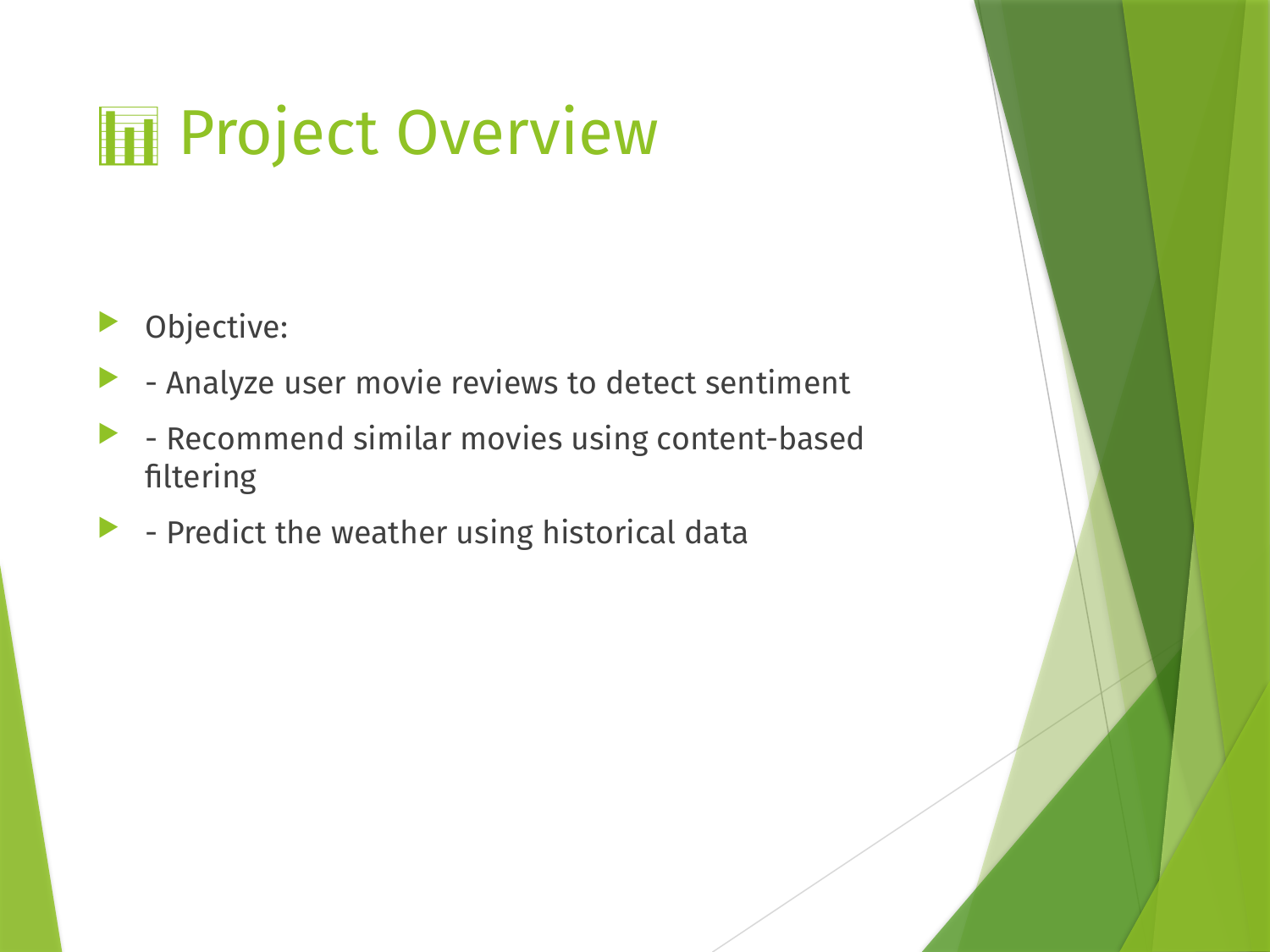

# 📊 Project Overview
Objective:
- Analyze user movie reviews to detect sentiment
- Recommend similar movies using content-based filtering
- Predict the weather using historical data